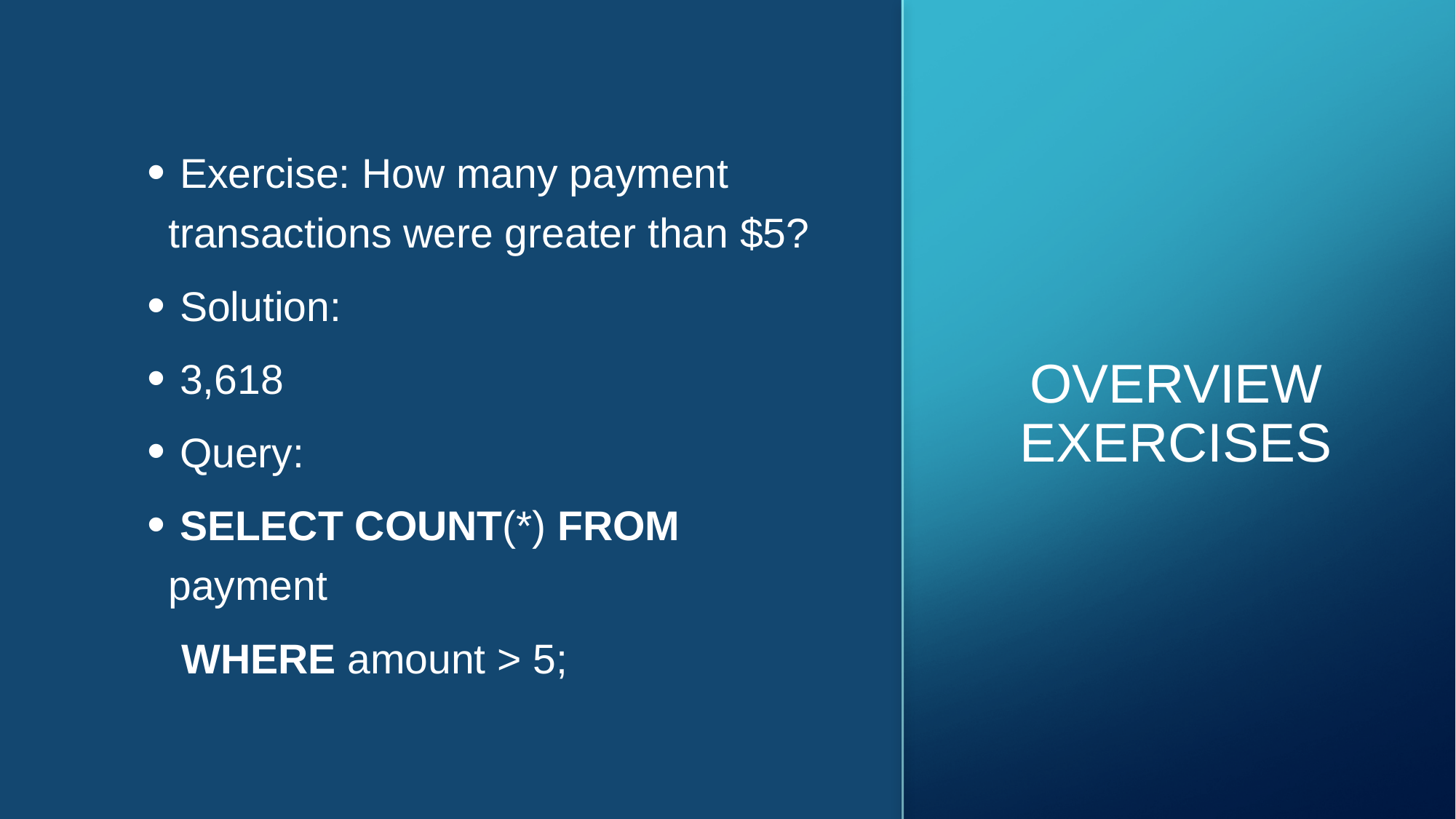

Exercise: How many payment transactions were greater than $5?
 Solution:
 3,618
 Query:
 SELECT COUNT(*) FROM payment
   WHERE amount > 5;
# Overview Exercises